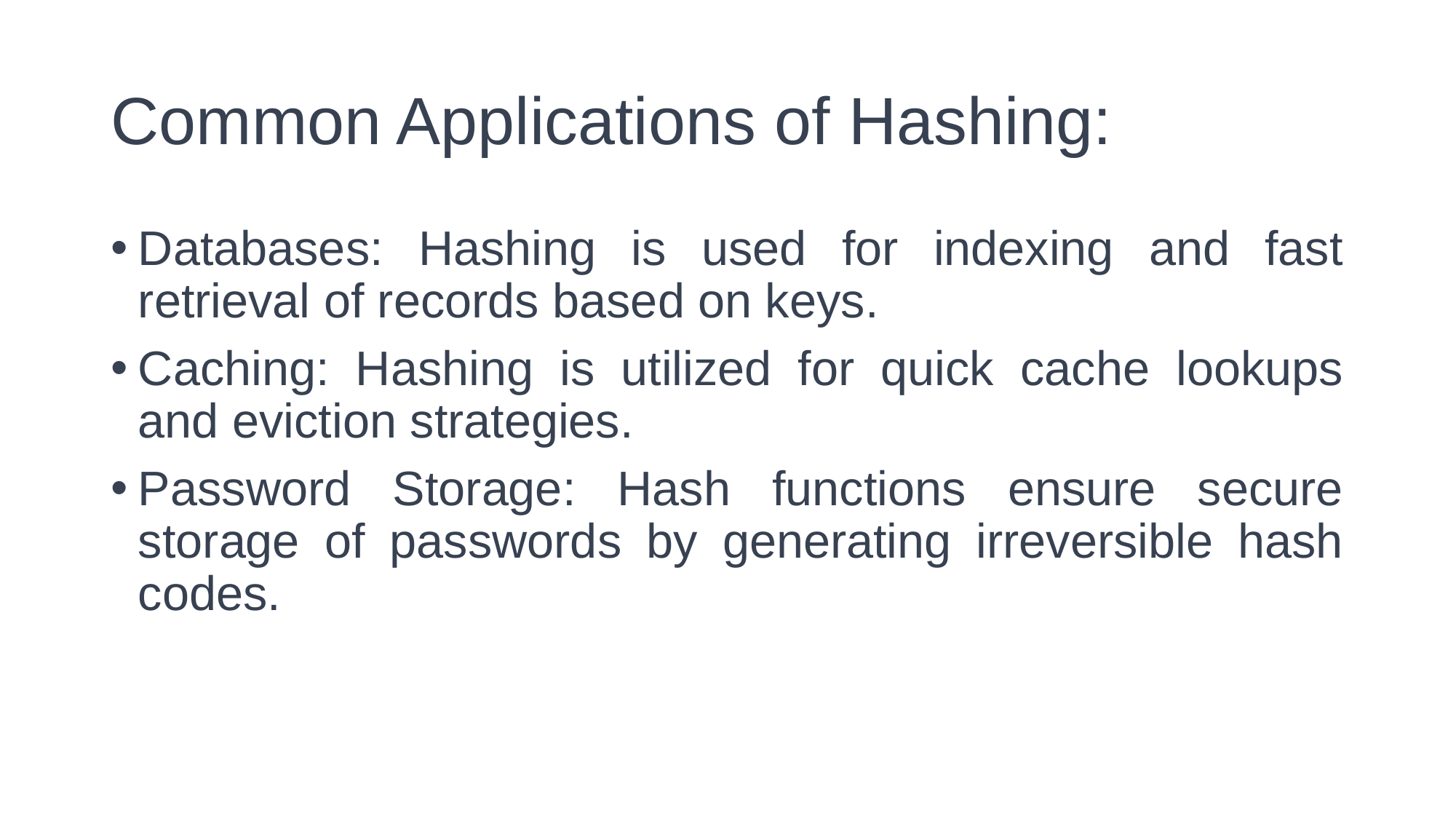

# Common Applications of Hashing:
Databases: Hashing is used for indexing and fast retrieval of records based on keys.
Caching: Hashing is utilized for quick cache lookups and eviction strategies.
Password Storage: Hash functions ensure secure storage of passwords by generating irreversible hash codes.